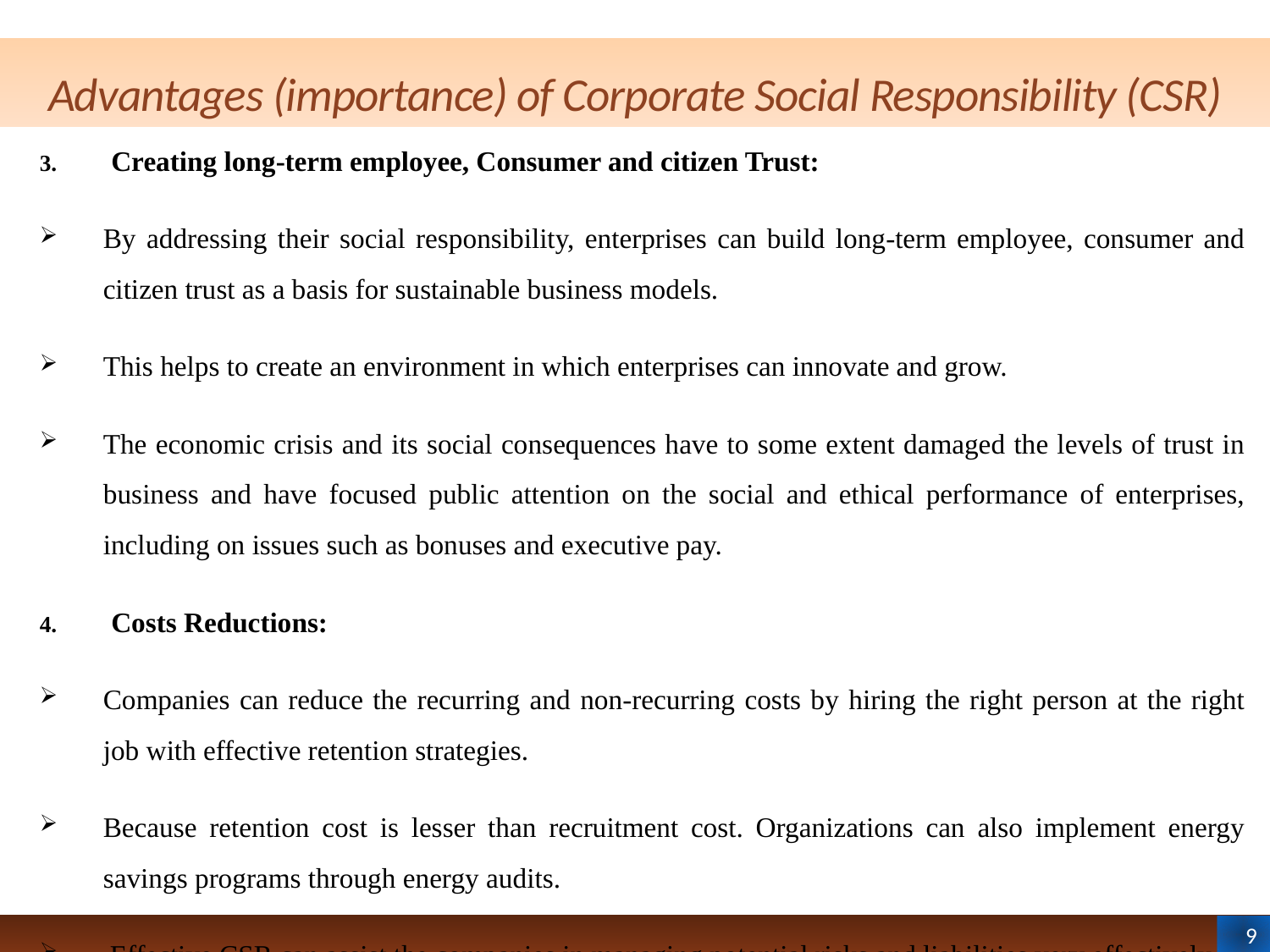

# Advantages (importance) of Corporate Social Responsibility (CSR)
Creating long-term employee, Consumer and citizen Trust:
By addressing their social responsibility, enterprises can build long-term employee, consumer and citizen trust as a basis for sustainable business models.
This helps to create an environment in which enterprises can innovate and grow.
The economic crisis and its social consequences have to some extent damaged the levels of trust in business and have focused public attention on the social and ethical performance of enterprises, including on issues such as bonuses and executive pay.
Costs Reductions:
Companies can reduce the recurring and non-recurring costs by hiring the right person at the right job with effective retention strategies.
Because retention cost is lesser than recruitment cost. Organizations can also implement energy savings programs through energy audits.
 Effective CSR can assist the companies in managing potential risks and liabilities very effectively.
These all together will create good-will for the company with very minimum investment in advertising.

9